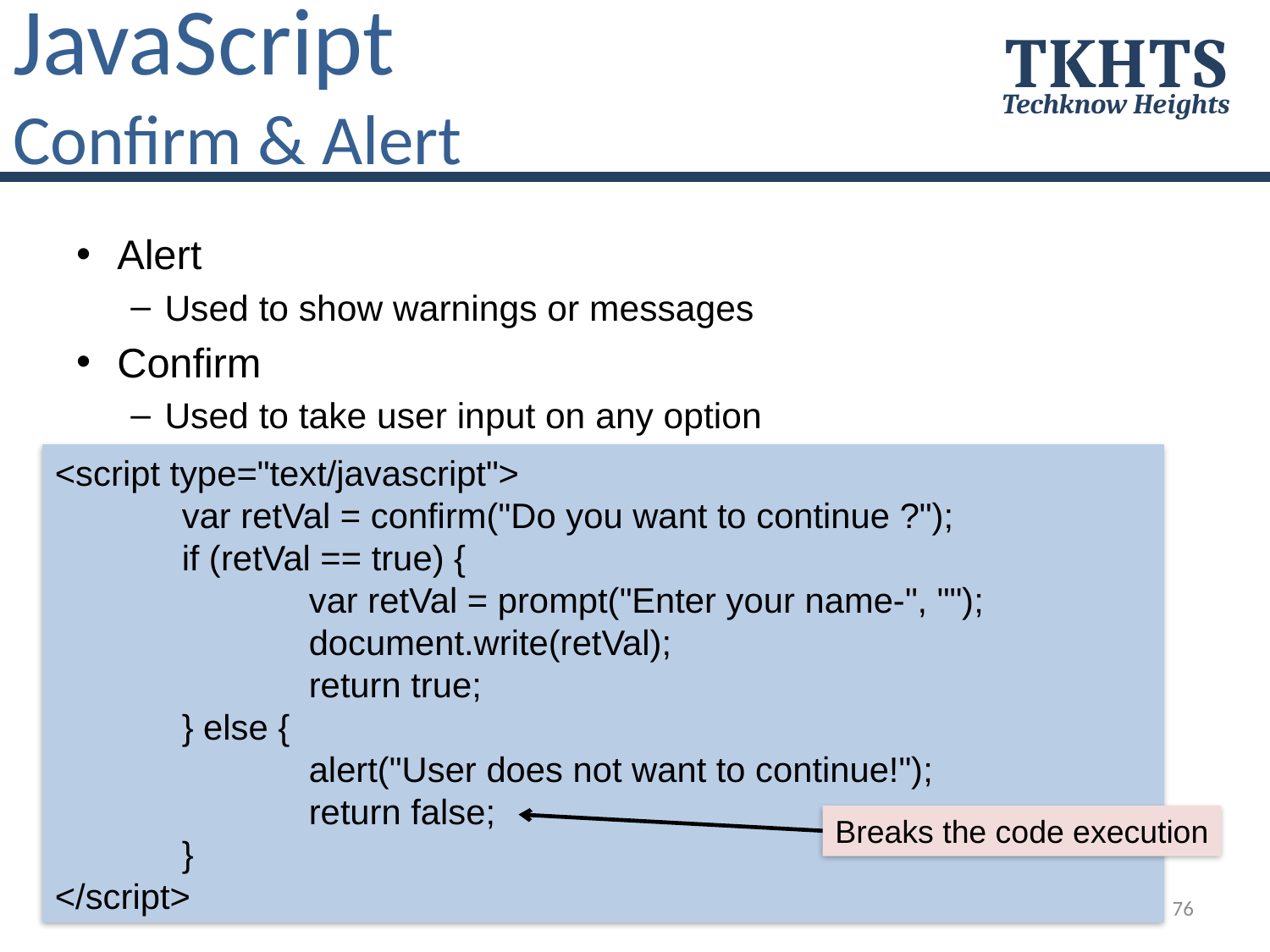

# JavaScript Confirm & Alert
TKHTS
Techknow Heights

Alert
Used to show warnings or messages
Confirm
Used to take user input on any option
<script type="text/javascript">
	var retVal = confirm("Do you want to continue ?");
	if (retVal == true) {
		var retVal = prompt("Enter your name-", ""); 			document.write(retVal);
 		return true;
	} else {
		alert("User does not want to continue!");
		return false;
	}
</script>
Breaks the code execution
76